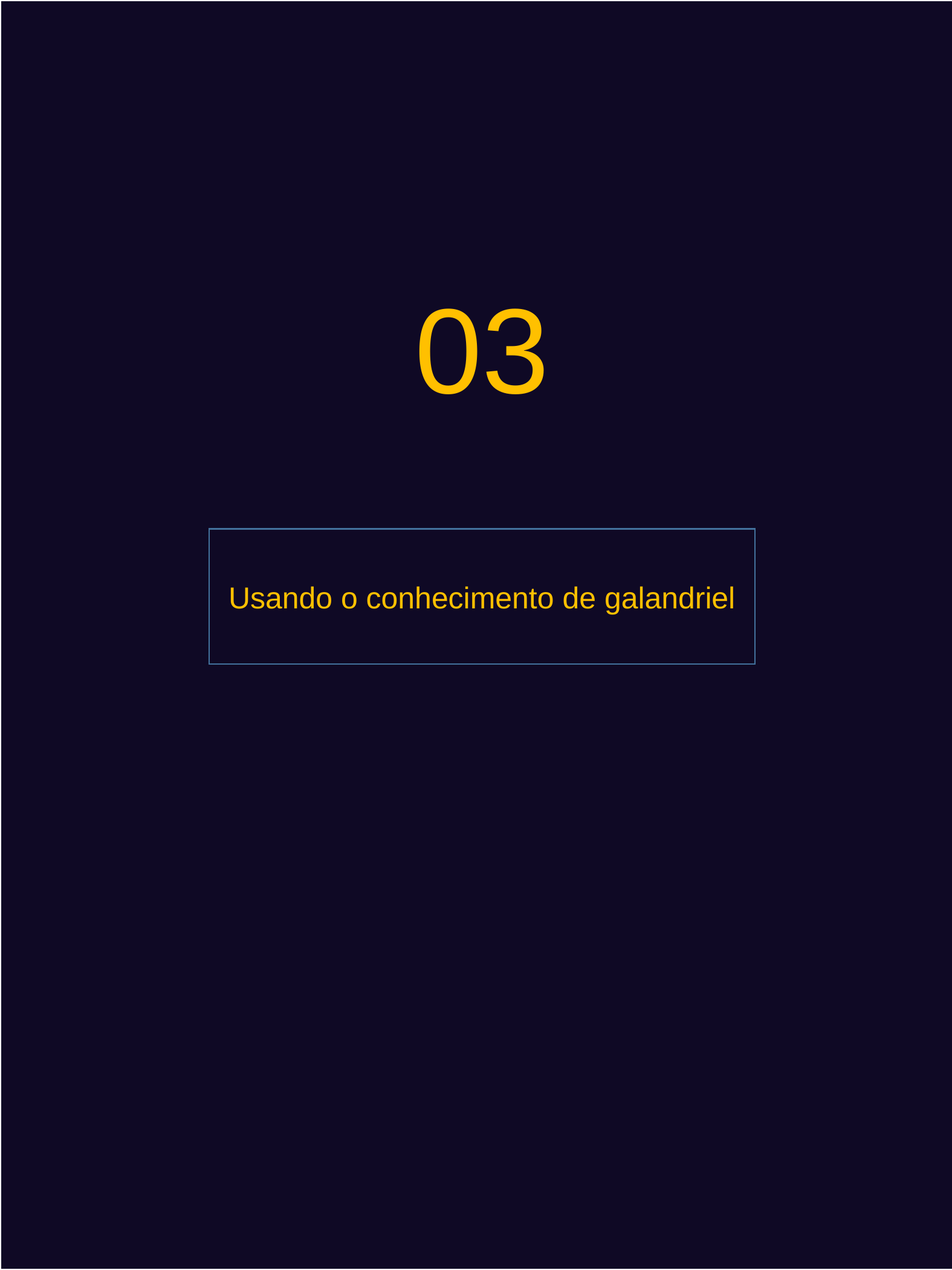

# 03
Usando o conhecimento de galandriel